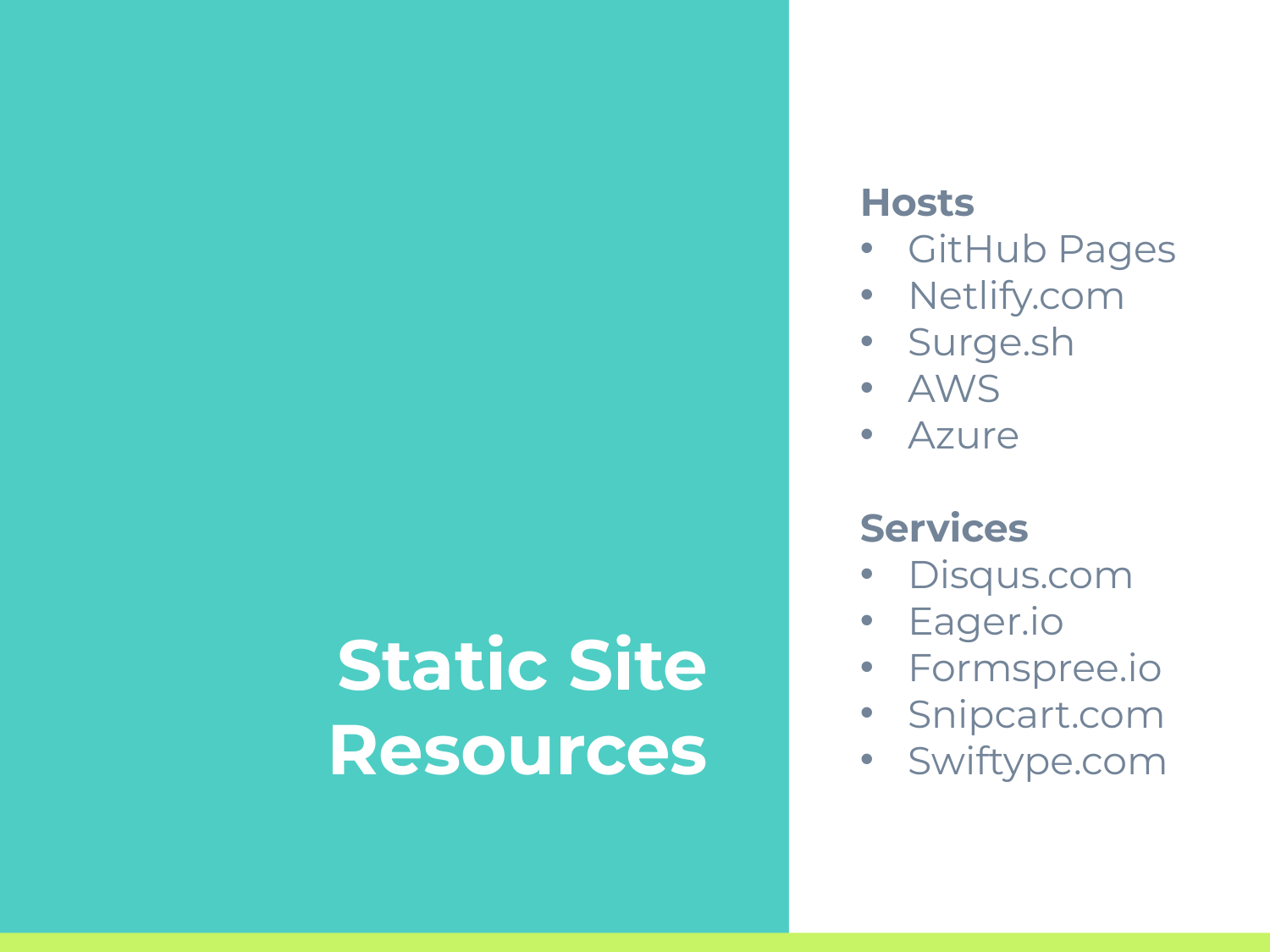

Hosts
GitHub Pages
Netlify.com
Surge.sh
AWS
Azure

Services
Disqus.com
Eager.io
Formspree.io
Snipcart.com
Swiftype.com
# Static Site Resources